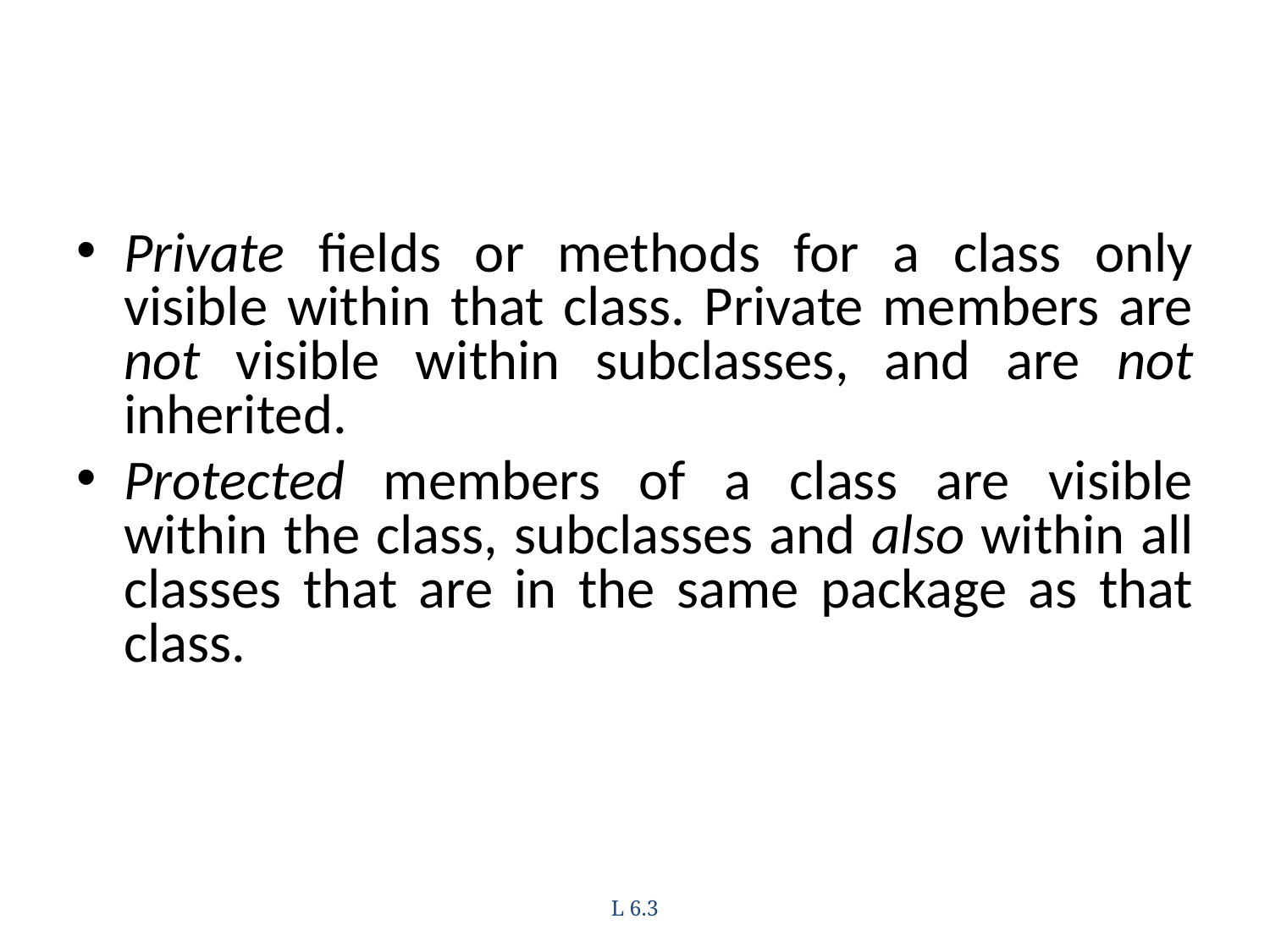

Private fields or methods for a class only visible within that class. Private members are not visible within subclasses, and are not inherited.
Protected members of a class are visible within the class, subclasses and also within all classes that are in the same package as that class.

L 6.3